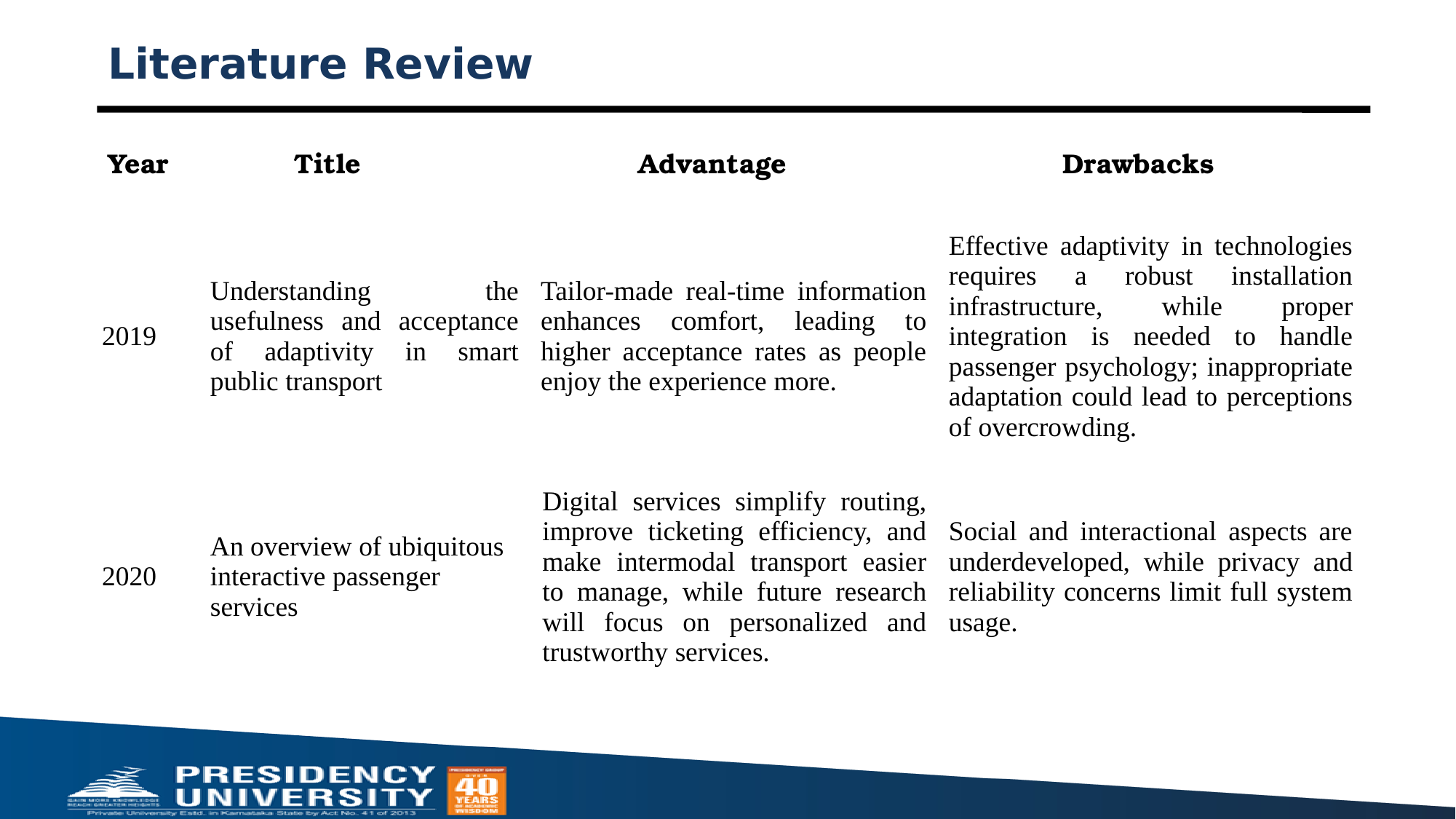

# Literature Review
| Year | Title | Advantage | Drawbacks |
| --- | --- | --- | --- |
| 2019 | Understanding the usefulness and acceptance of adaptivity in smart public transport | Tailor-made real-time information enhances comfort, leading to higher acceptance rates as people enjoy the experience more. | Effective adaptivity in technologies requires a robust installation infrastructure, while proper integration is needed to handle passenger psychology; inappropriate adaptation could lead to perceptions of overcrowding. |
| --- | --- | --- | --- |
| 2020 | An overview of ubiquitous interactive passenger services | Digital services simplify routing, improve ticketing efficiency, and make intermodal transport easier to manage, while future research will focus on personalized and trustworthy services. | Social and interactional aspects are underdeveloped, while privacy and reliability concerns limit full system usage. |
| --- | --- | --- | --- |